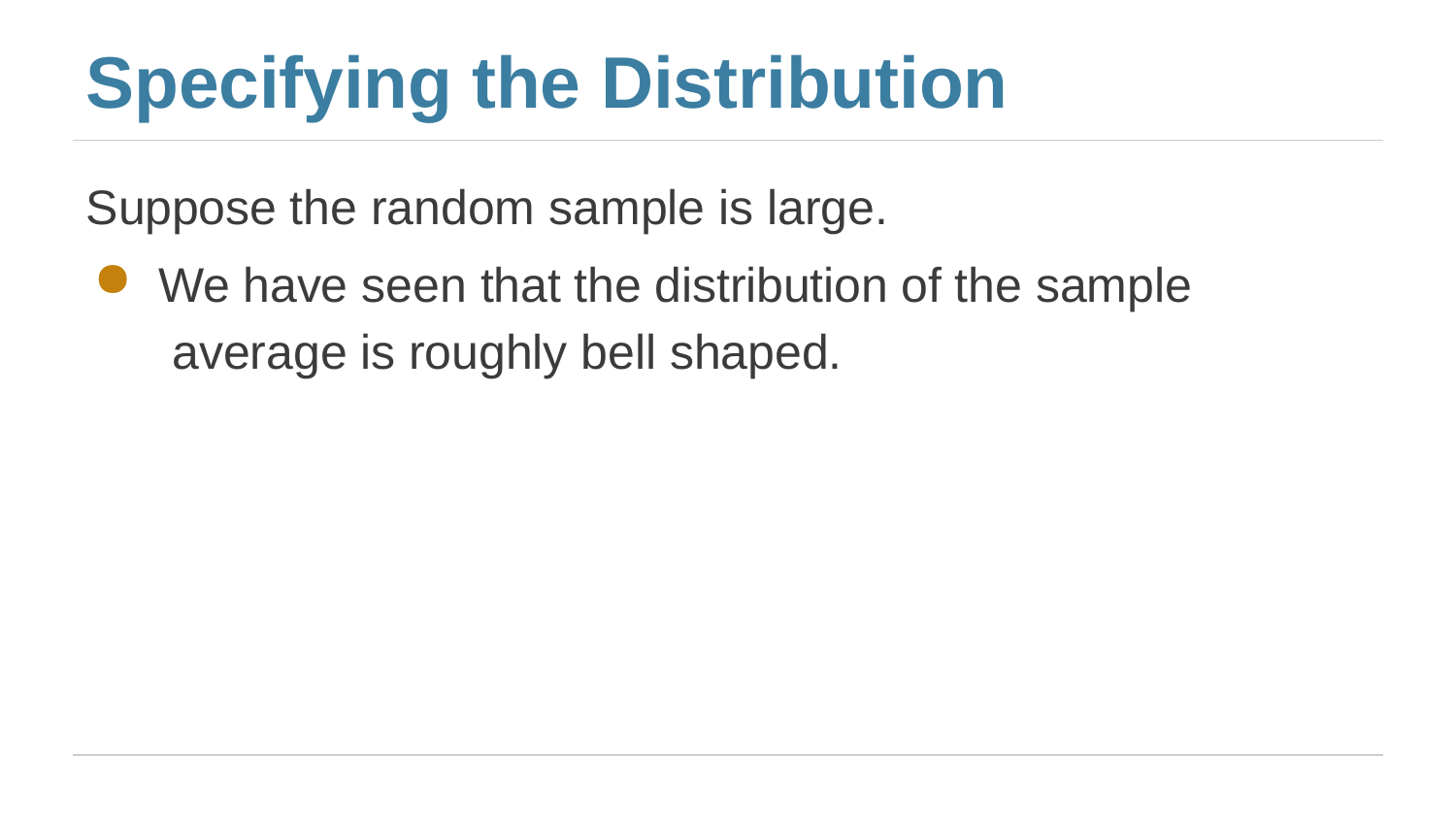

# Specifying the Distribution
Suppose the random sample is large.
We have seen that the distribution of the sample  average is roughly bell shaped.